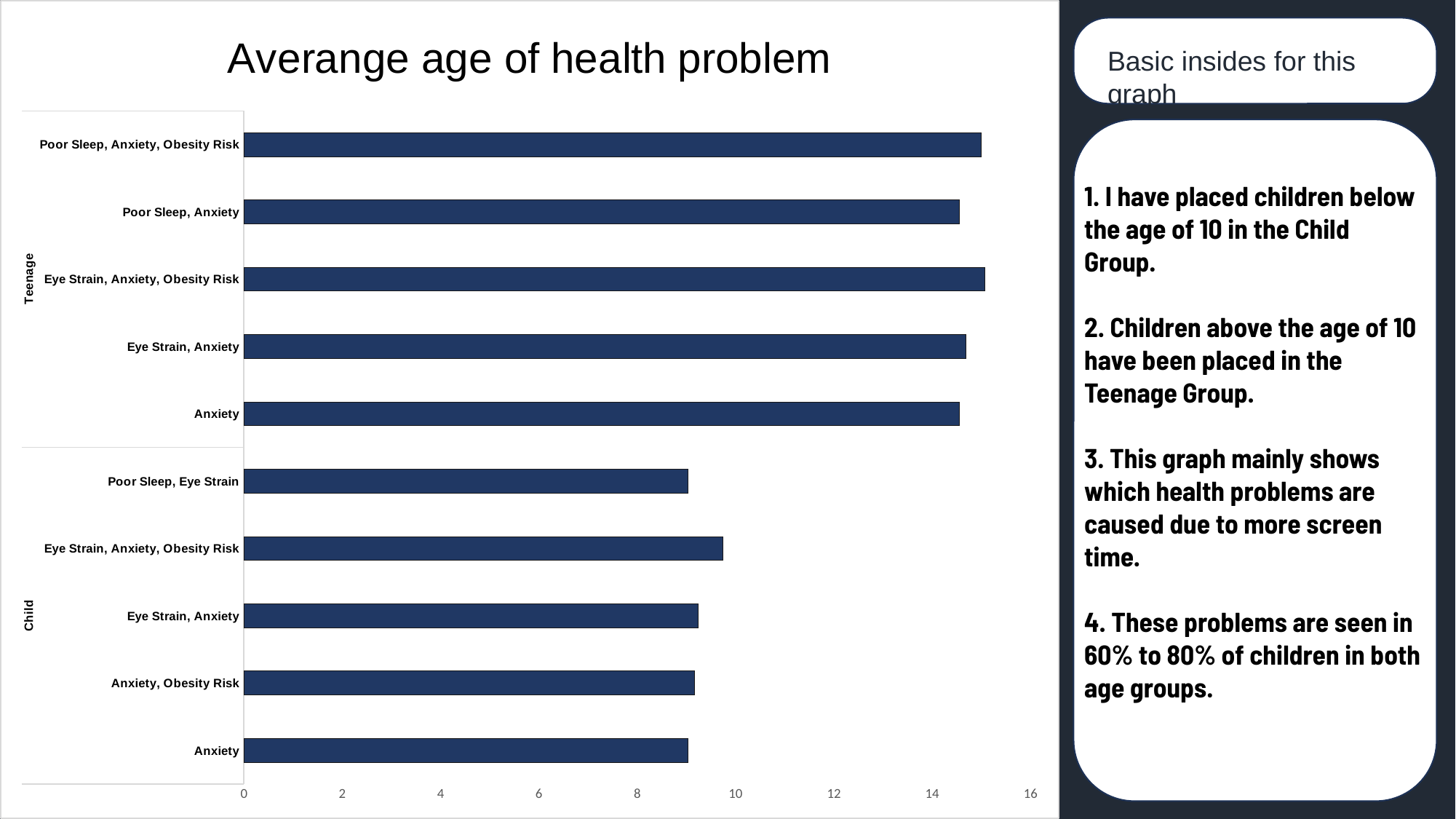

### Chart: Averange age of health problem

| Category | Total |
|---|---|
| Anxiety | 9.037037037037036 |
| Anxiety, Obesity Risk | 9.166666666666666 |
| Eye Strain, Anxiety | 9.233333333333333 |
| Eye Strain, Anxiety, Obesity Risk | 9.75 |
| Poor Sleep, Eye Strain | 9.03763440860215 |
| Anxiety | 14.55921052631579 |
| Eye Strain, Anxiety | 14.685714285714285 |
| Eye Strain, Anxiety, Obesity Risk | 15.074074074074074 |
| Poor Sleep, Anxiety | 14.55 |
| Poor Sleep, Anxiety, Obesity Risk | 15.0 |
Basic insides for this graph

1. I have placed children below the age of 10 in the Child Group.

2. Children above the age of 10 have been placed in the Teenage Group.

3. This graph mainly shows which health problems are caused due to more screen time.

4. These problems are seen in 60% to 80% of children in both age groups.